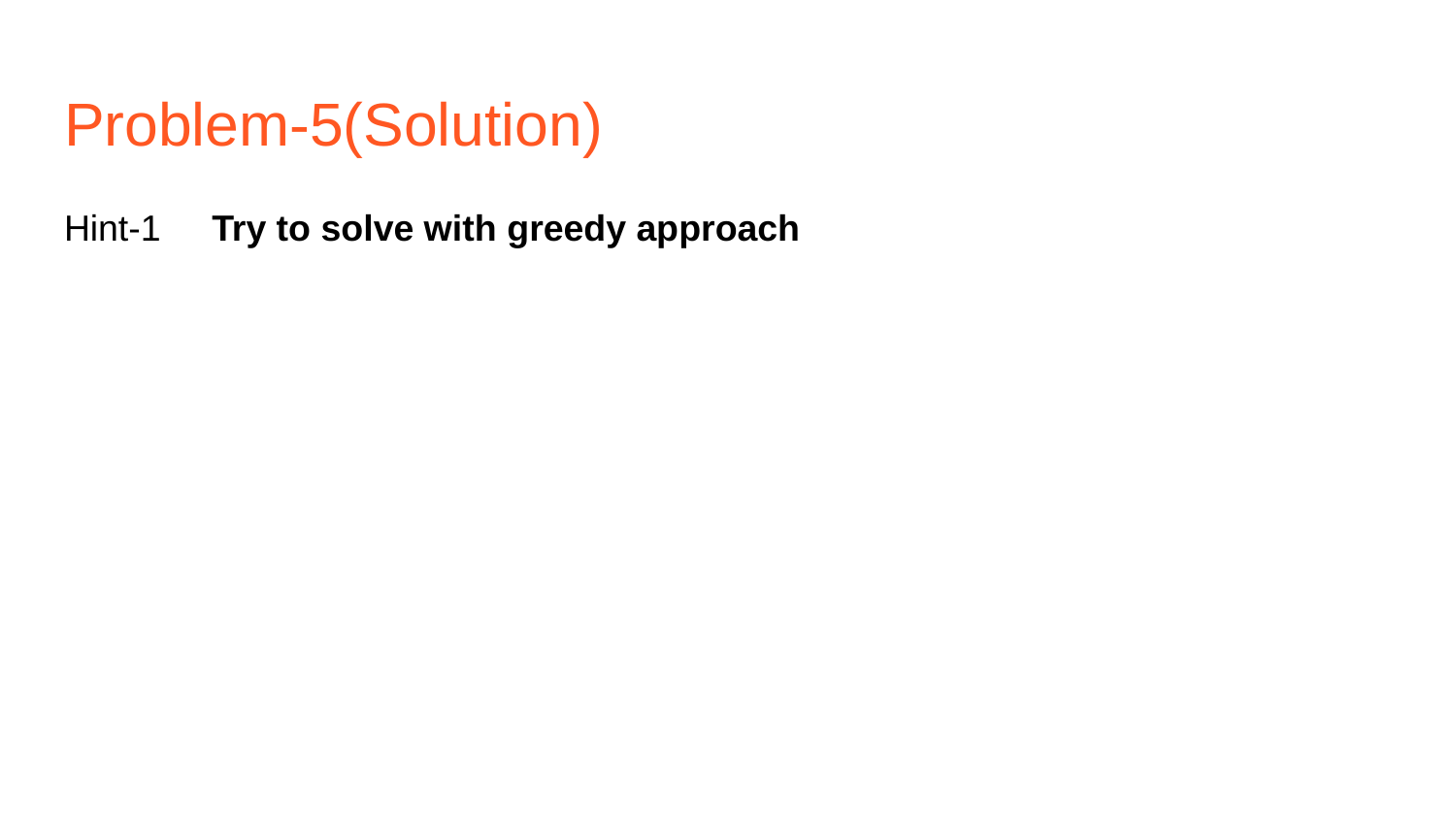

# Problem-5(Solution)
Hint-1     Try to solve with greedy approach